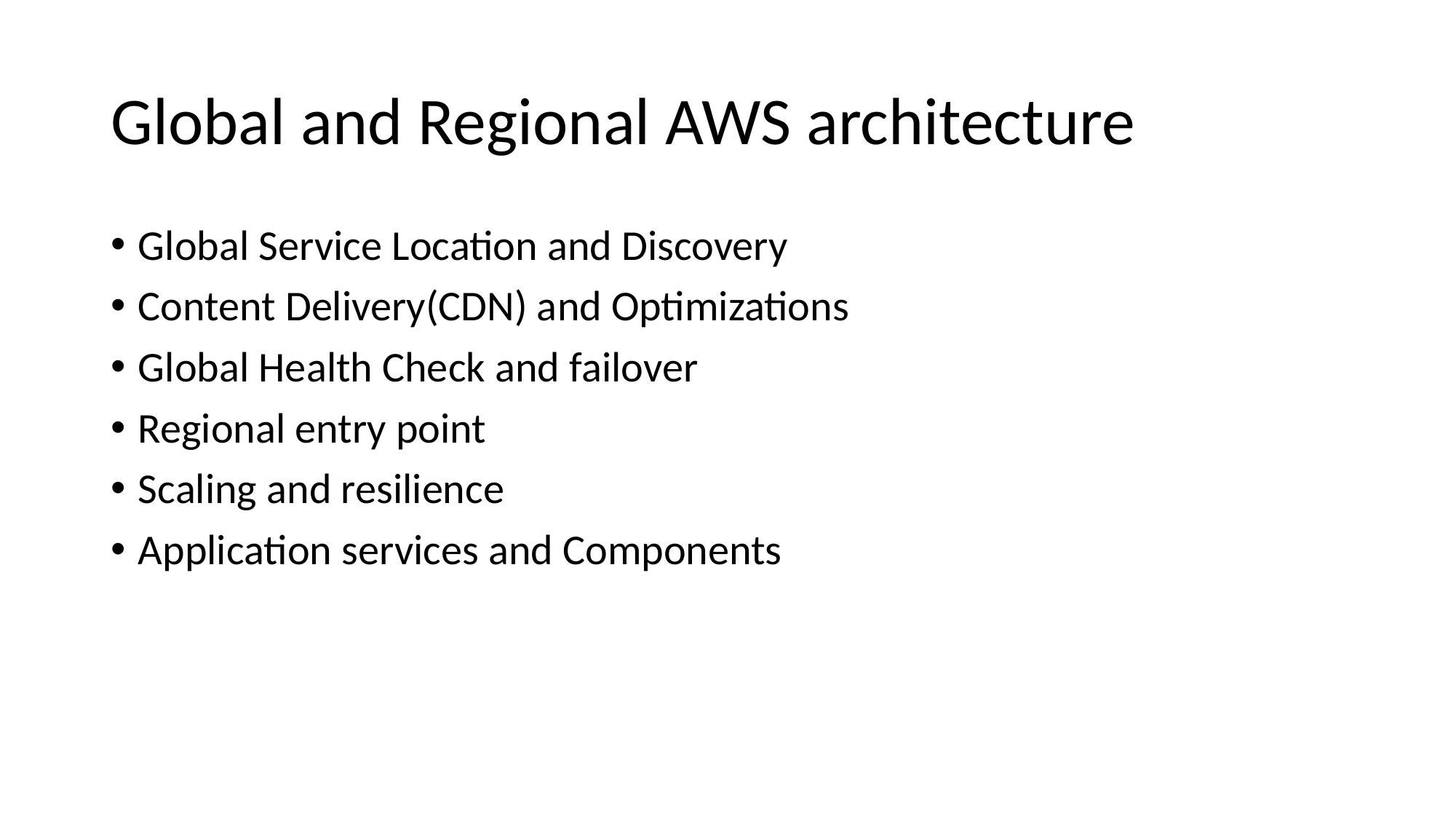

# Global and Regional AWS architecture
Global Service Location and Discovery
Content Delivery(CDN) and Optimizations
Global Health Check and failover
Regional entry point
Scaling and resilience
Application services and Components